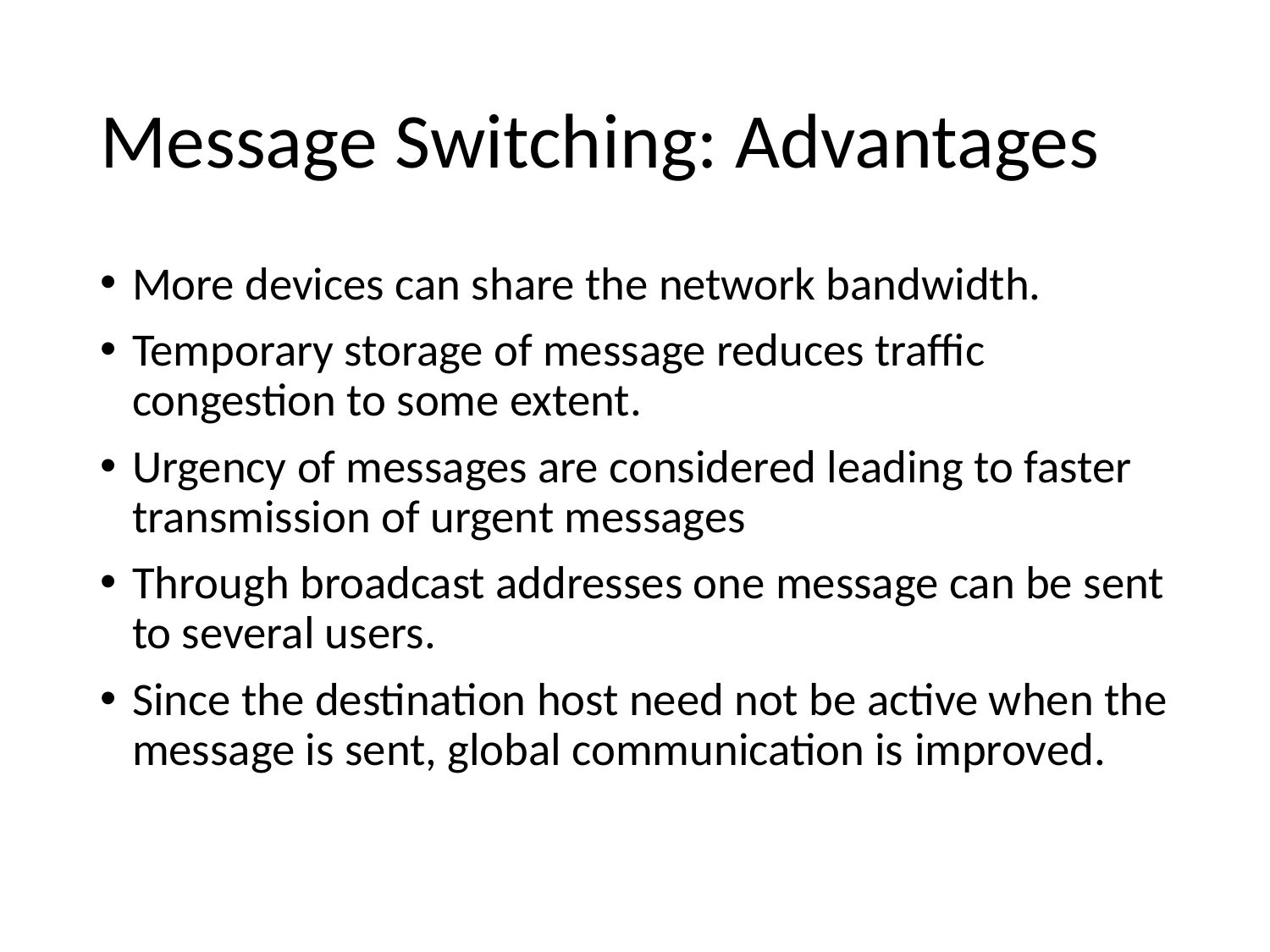

# Message Switching: Advantages
More devices can share the network bandwidth.
Temporary storage of message reduces traffic congestion to some extent.
Urgency of messages are considered leading to faster transmission of urgent messages
Through broadcast addresses one message can be sent to several users.
Since the destination host need not be active when the message is sent, global communication is improved.